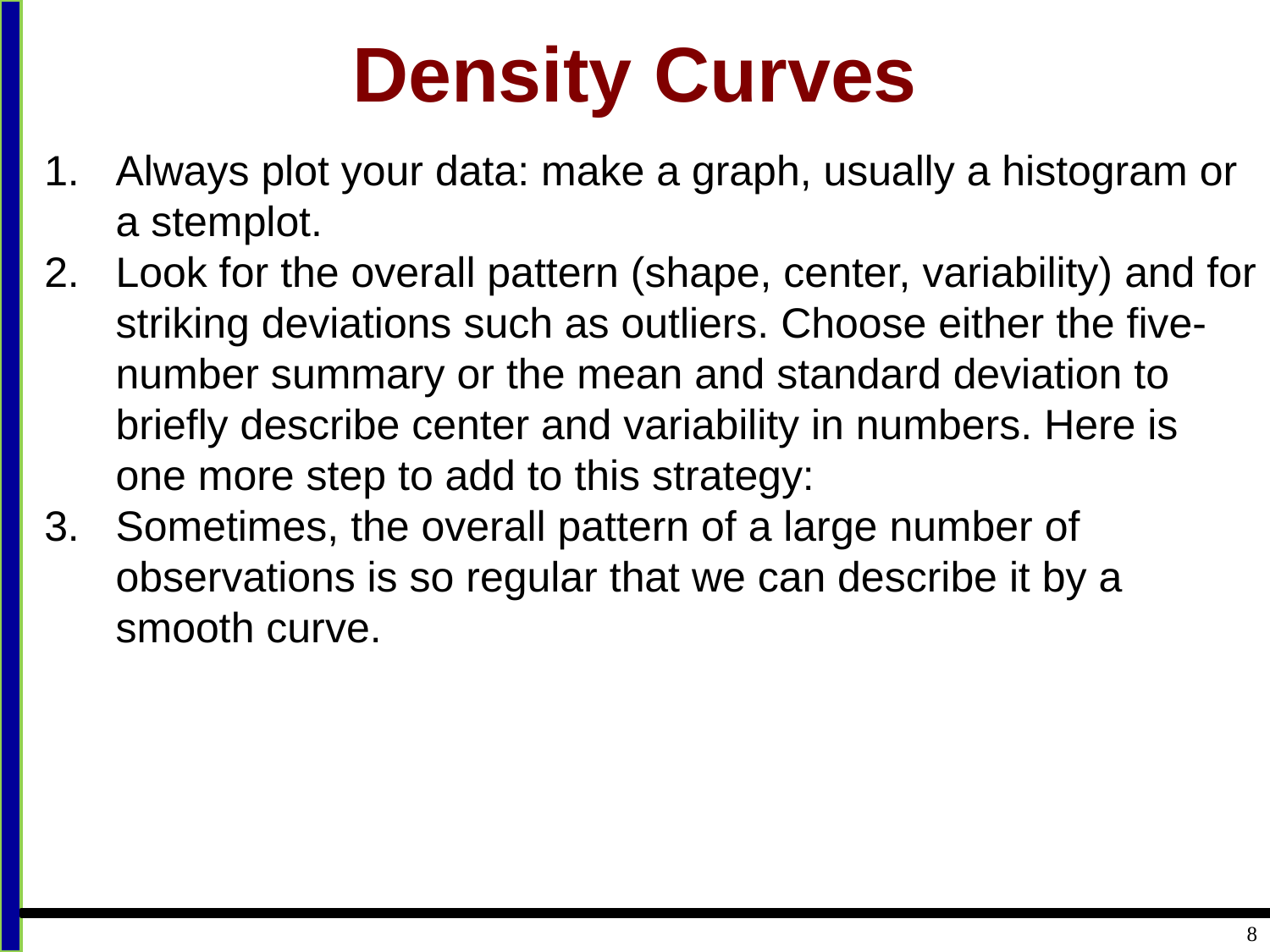

# Density Curves
Always plot your data: make a graph, usually a histogram or a stemplot.
Look for the overall pattern (shape, center, variability) and for striking deviations such as outliers. Choose either the five-number summary or the mean and standard deviation to briefly describe center and variability in numbers. Here is one more step to add to this strategy:
Sometimes, the overall pattern of a large number of observations is so regular that we can describe it by a smooth curve.